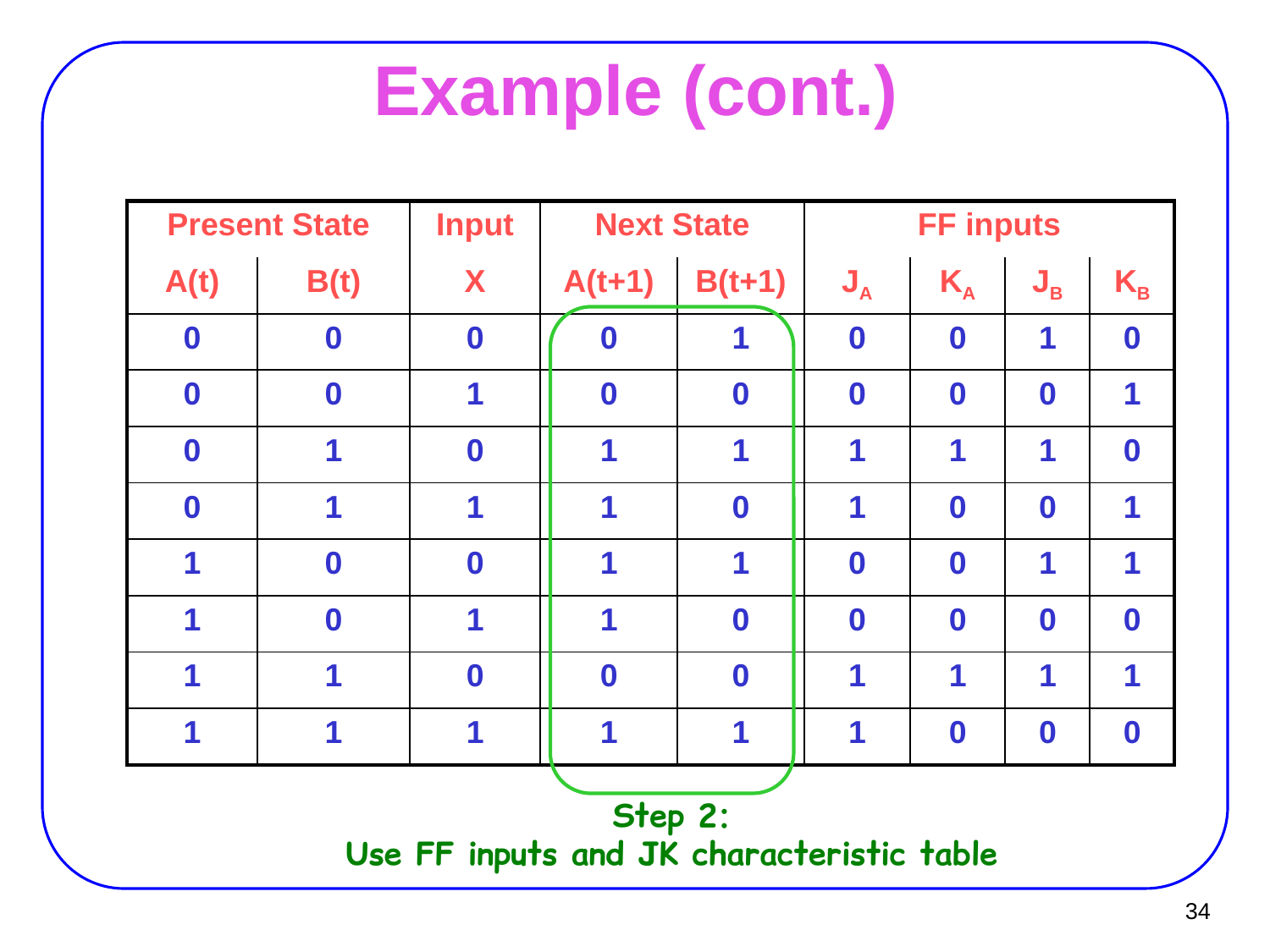

# Example (cont.)
| Present State |  | Input | Next State |  | FF inputs |  |  |  |
| --- | --- | --- | --- | --- | --- | --- | --- | --- |
| A(t) | B(t) | X | A(t+1) | B(t+1) | JA | KA | JB | KB |
| 0 | 0 | 0 | 0 | 1 | 0 | 0 | 1 | 0 |
| 0 | 0 | 1 | 0 | 0 | 0 | 0 | 0 | 1 |
| 0 | 1 | 0 | 1 | 1 | 1 | 1 | 1 | 0 |
| 0 | 1 | 1 | 1 | 0 | 1 | 0 | 0 | 1 |
| 1 | 0 | 0 | 1 | 1 | 0 | 0 | 1 | 1 |
| 1 | 0 | 1 | 1 | 0 | 0 | 0 | 0 | 0 |
| 1 | 1 | 0 | 0 | 0 | 1 | 1 | 1 | 1 |
| 1 | 1 | 1 | 1 | 1 | 1 | 0 | 0 | 0 |

Step 2:
Use FF inputs and JK characteristic table
34